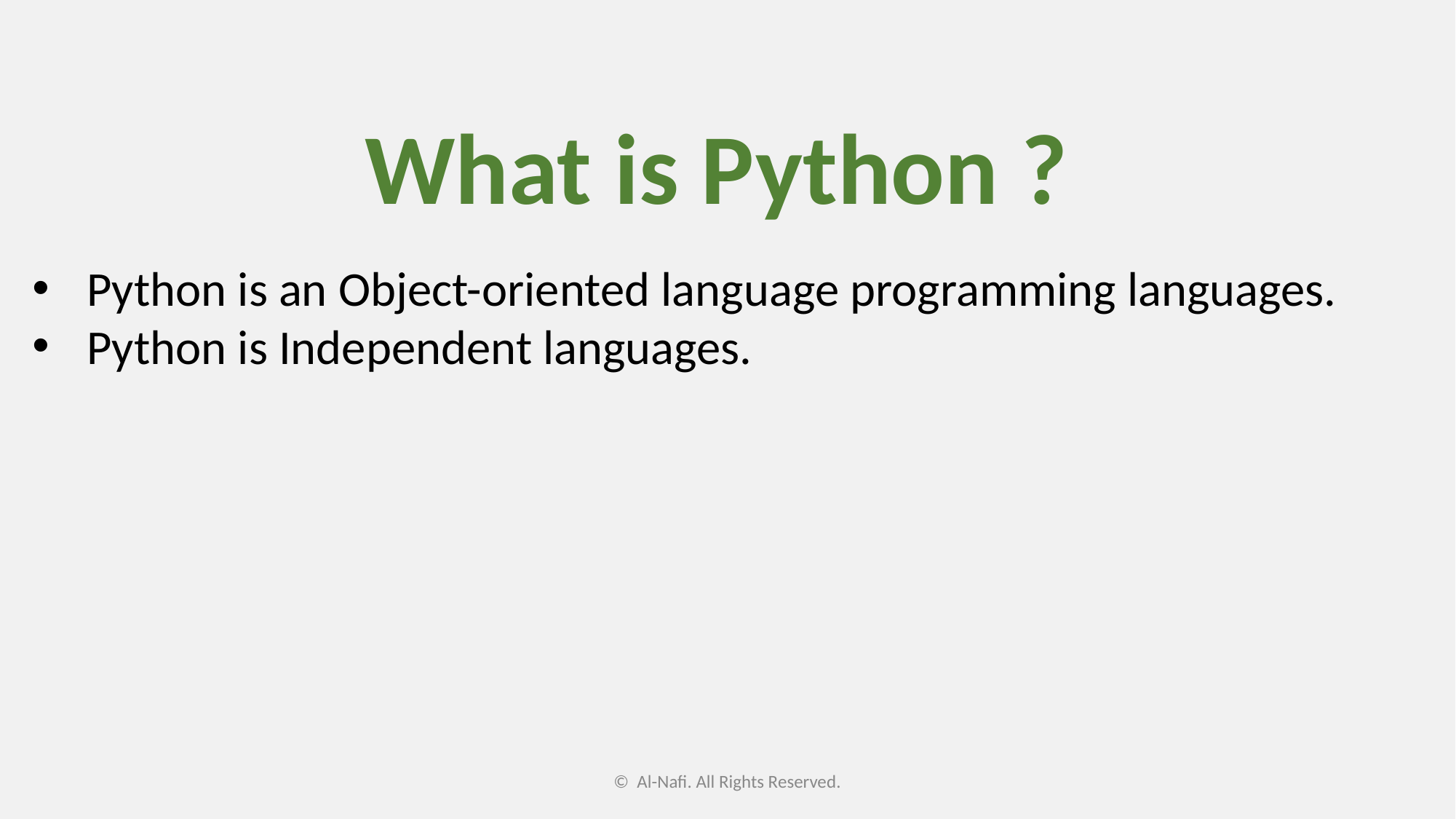

# What is Python ?
Python is an Object-oriented language programming languages.
Python is Independent languages.

©  Al-Nafi. All Rights Reserved.